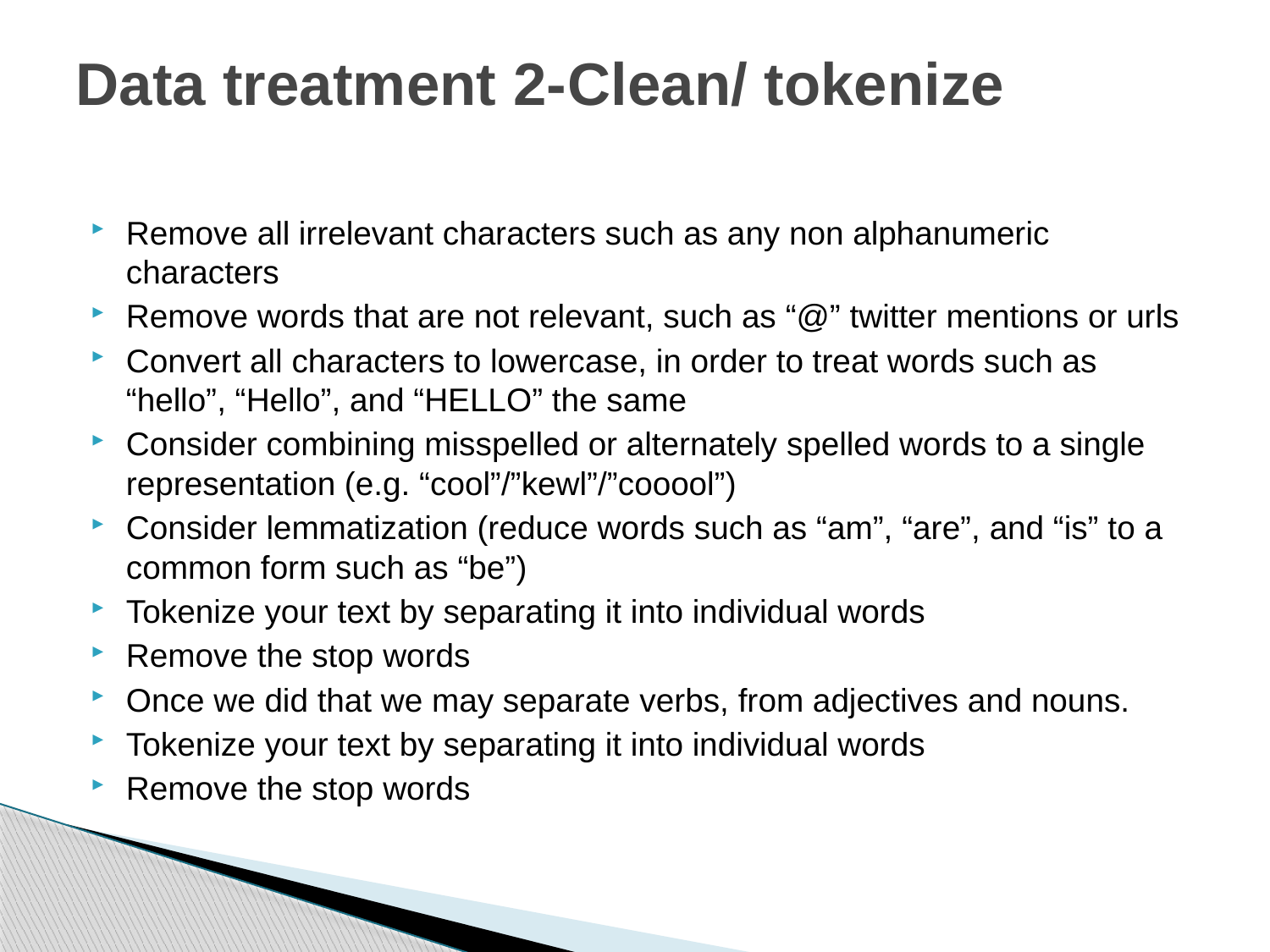

# Data treatment 2-Clean/ tokenize
Remove all irrelevant characters such as any non alphanumeric characters
Remove words that are not relevant, such as “@” twitter mentions or urls
Convert all characters to lowercase, in order to treat words such as “hello”, “Hello”, and “HELLO” the same
Consider combining misspelled or alternately spelled words to a single representation (e.g. “cool”/”kewl”/”cooool”)
Consider lemmatization (reduce words such as “am”, “are”, and “is” to a common form such as “be”)
Tokenize your text by separating it into individual words
Remove the stop words
Once we did that we may separate verbs, from adjectives and nouns.
Tokenize your text by separating it into individual words
Remove the stop words